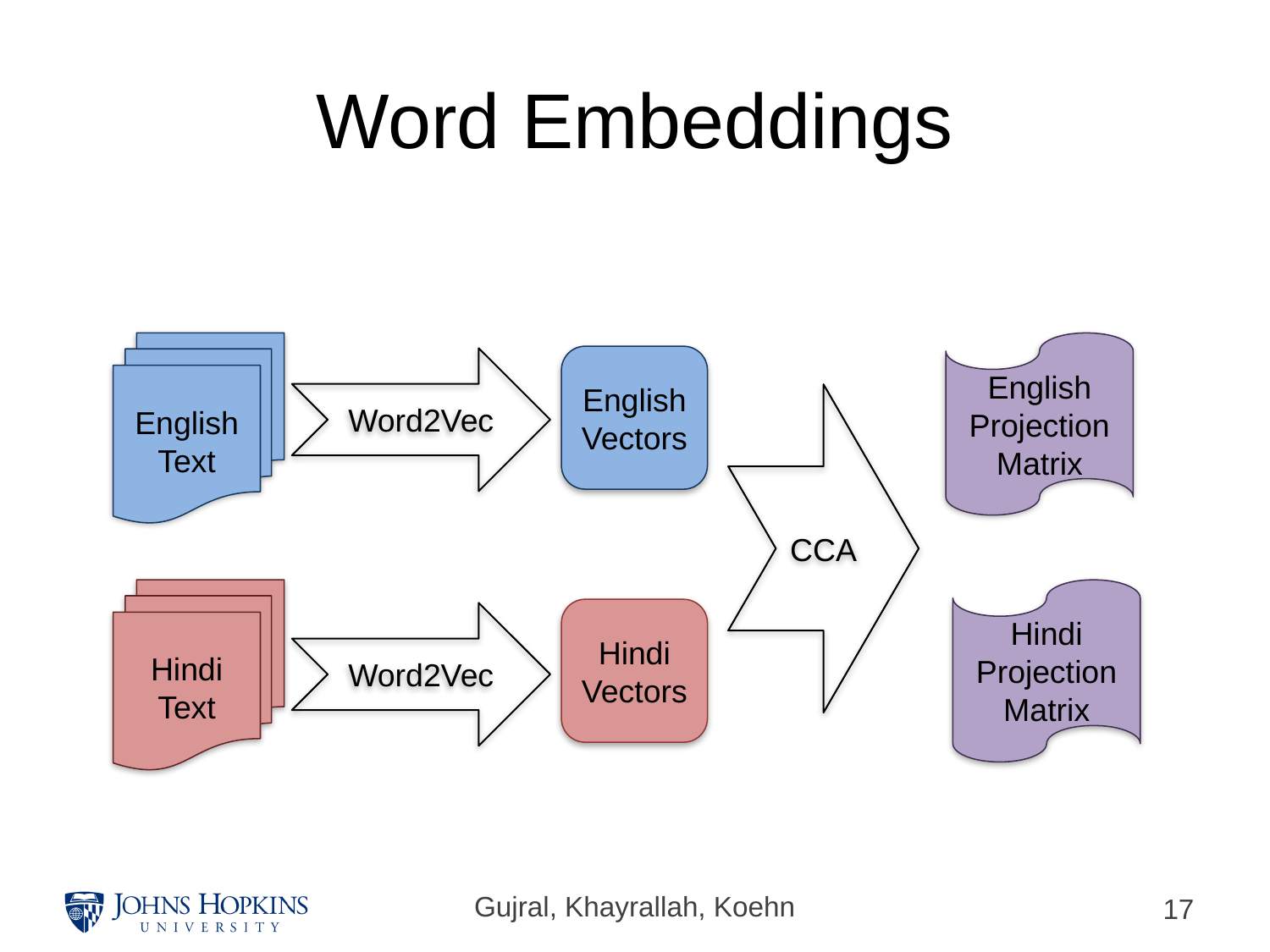

# Word Embeddings

English Text
English Projection
Matrix
English Vectors
Word2Vec
CCA
Hindi
Text
Hindi Projection
Matrix
Hindi
Vectors
Word2Vec
Gujral, Khayrallah, Koehn